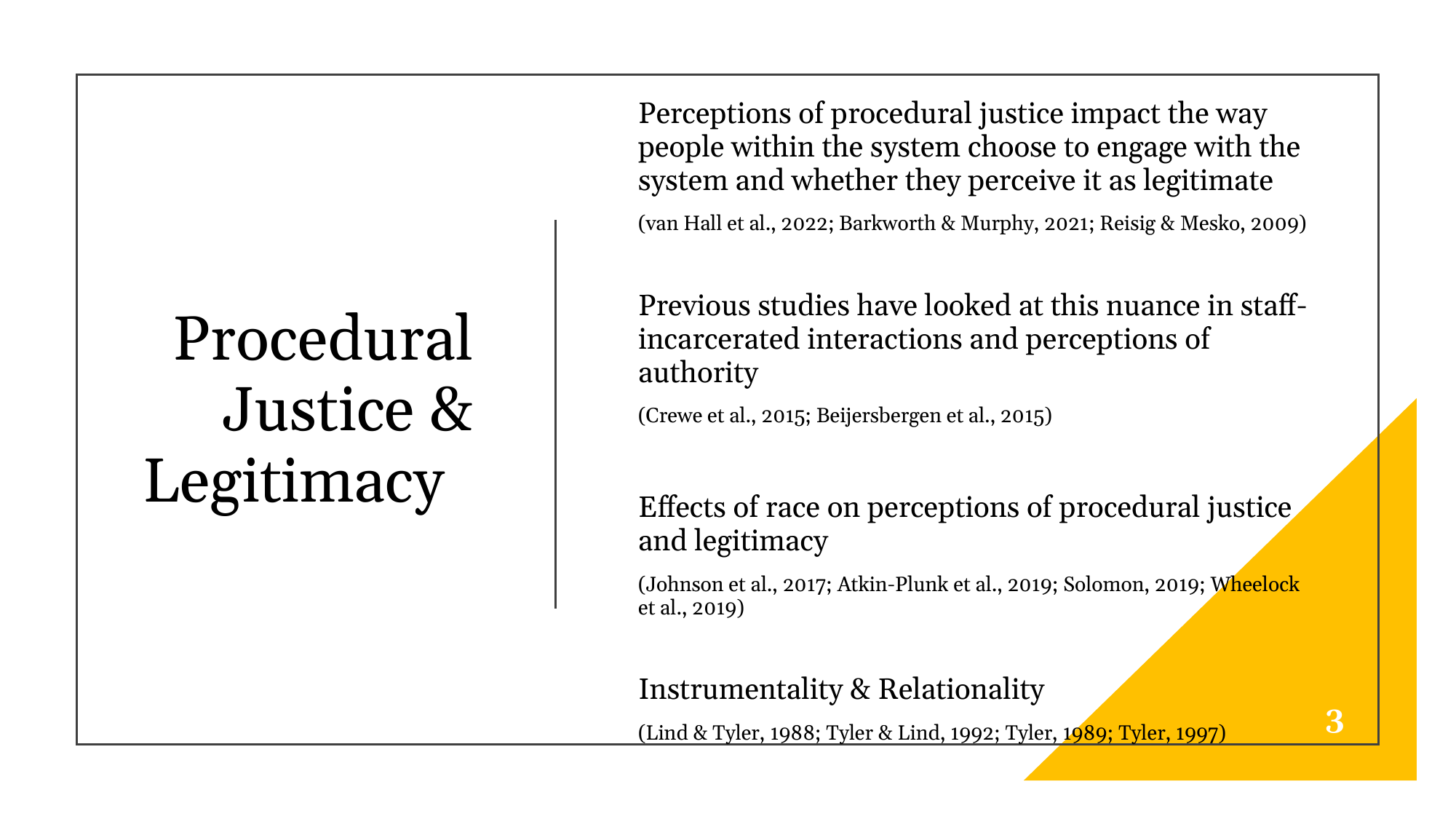

Perceptions of procedural justice impact the way people within the system choose to engage with the system and whether they perceive it as legitimate
(van Hall et al., 2022; Barkworth & Murphy, 2021; Reisig & Mesko, 2009)

Previous studies have looked at this nuance in staff-incarcerated interactions and perceptions of authority
(Crewe et al., 2015; Beijersbergen et al., 2015)

Effects of race on perceptions of procedural justice and legitimacy
(Johnson et al., 2017; Atkin-Plunk et al., 2019; Solomon, 2019; Wheelock et al., 2019)

Instrumentality & Relationality
(Lind & Tyler, 1988; Tyler & Lind, 1992; Tyler, 1989; Tyler, 1997)

# Procedural Justice & Legitimacy

3